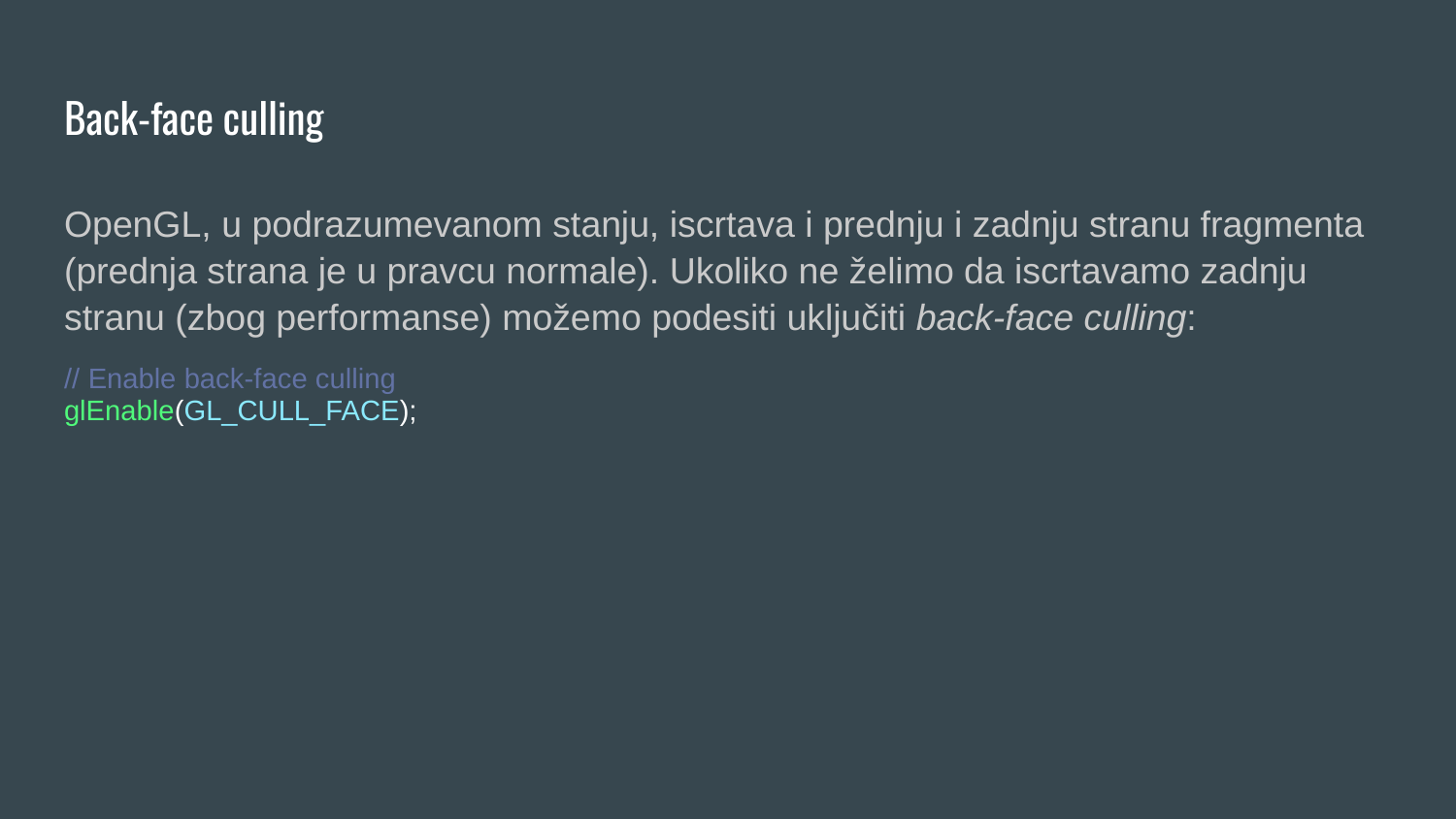

# Back-face culling
OpenGL, u podrazumevanom stanju, iscrtava i prednju i zadnju stranu fragmenta (prednja strana je u pravcu normale). Ukoliko ne želimo da iscrtavamo zadnju stranu (zbog performanse) možemo podesiti uključiti back-face culling:
// Enable back-face culling
glEnable(GL_CULL_FACE);